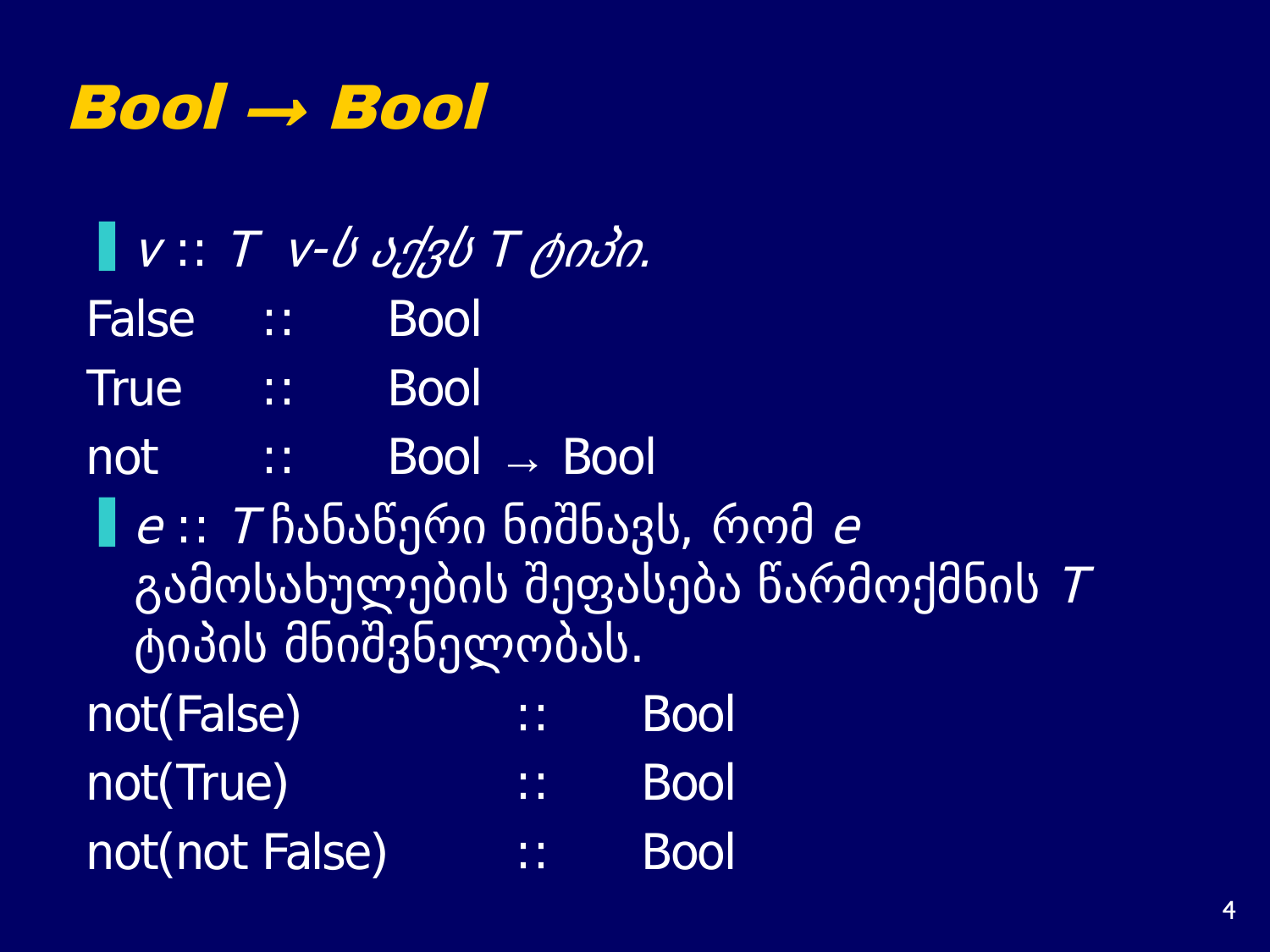

# Bool → Bool
v :: T  v-ს აქვს T ტიპი.
False	::	Bool
True	::	Bool
not 	::	Bool → Bool
e :: T ჩანაწერი ნიშნავს, რომ e გამოსახულების შეფასება წარმოქმნის T ტიპის მნიშვნელობას.
not(False)		::	Bool
not(True)		::	Bool
not(not False)	::	Bool

4